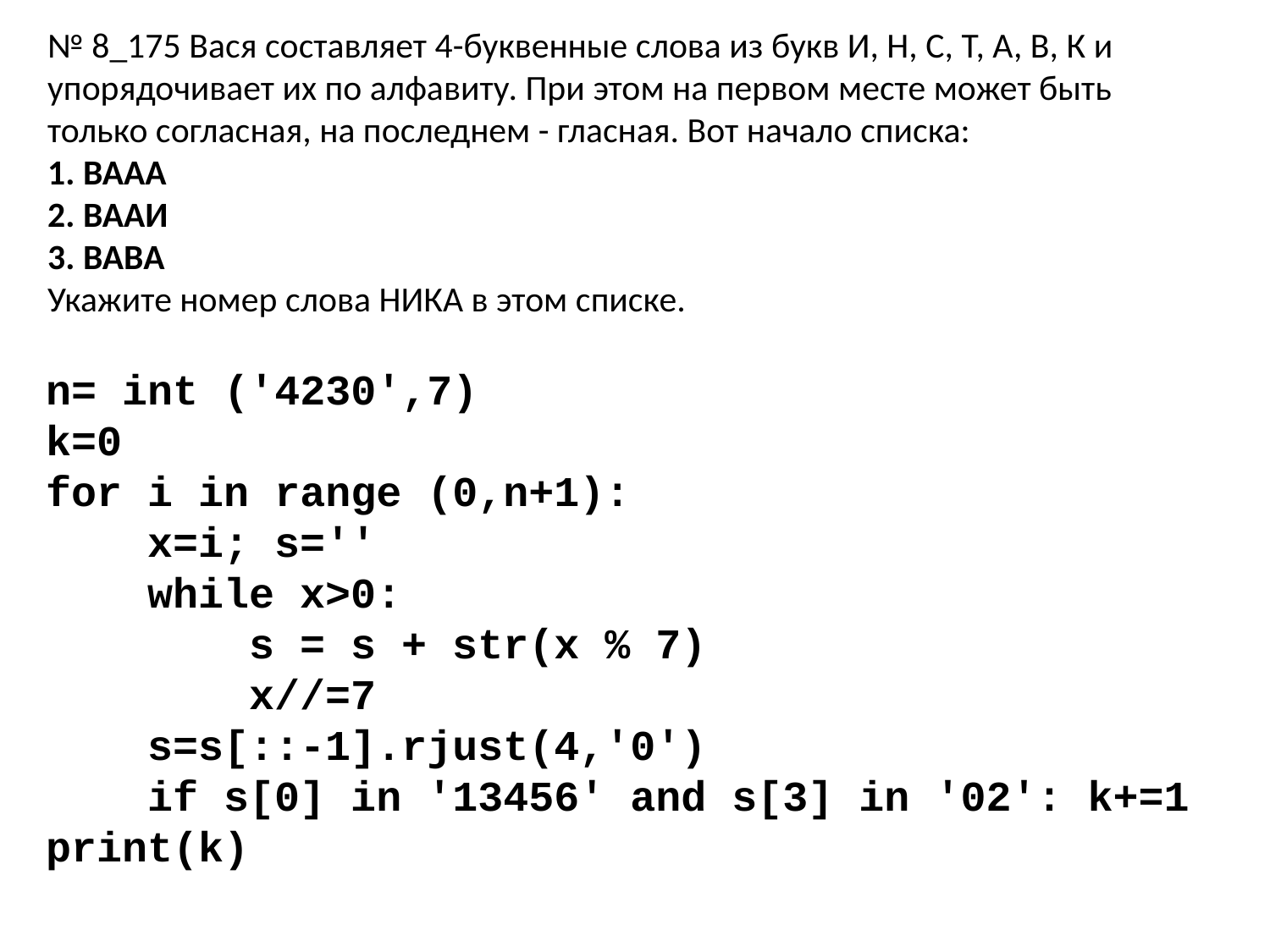

№ 8_175 Вася составляет 4-буквенные слова из букв И, Н, С, Т, А, В, К и упорядочивает их по алфавиту. При этом на первом месте может быть только согласная, на последнем - гласная. Вот начало списка:
1. ВААА
2. ВААИ
3. ВАВА
Укажите номер слова НИКА в этом списке.
n= int ('4230',7)
k=0
for i in range (0,n+1):
    x=i; s=''
    while x>0:
        s = s + str(x % 7)
        x//=7
    s=s[::-1].rjust(4,'0')
    if s[0] in '13456' and s[3] in '02': k+=1
print(k)